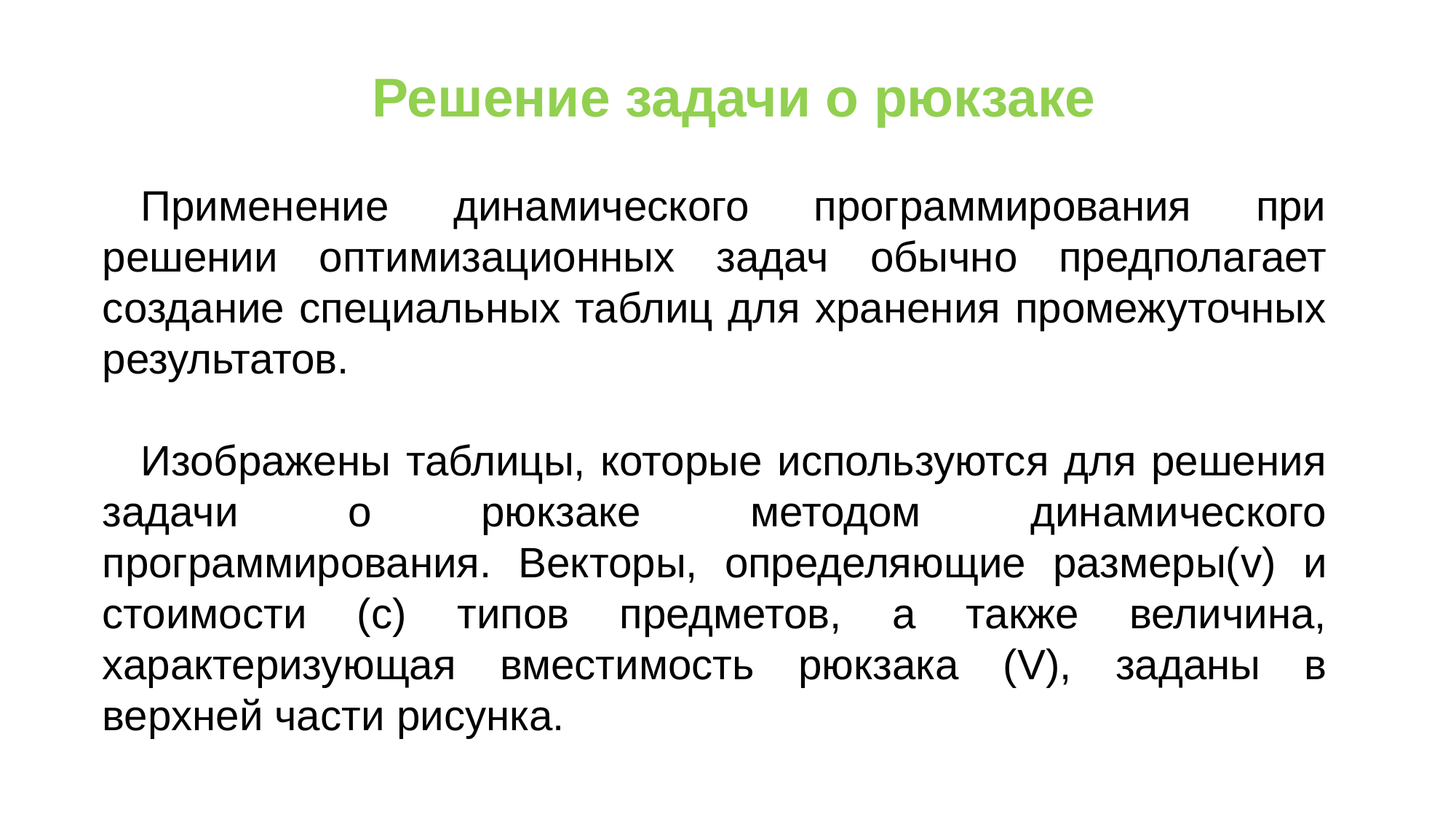

Решение задачи о рюкзаке

Применение динамического программирования при решении оптимизационных задач обычно предполагает создание специальных таблиц для хранения промежуточных результатов.

Изображены таблицы, которые используются для решения задачи о рюкзаке методом динамического программирования. Векторы, определяющие размеры(v) и стоимости (c) типов предметов, а также величина, характеризующая вместимость рюкзака (V), заданы в верхней части рисунка.